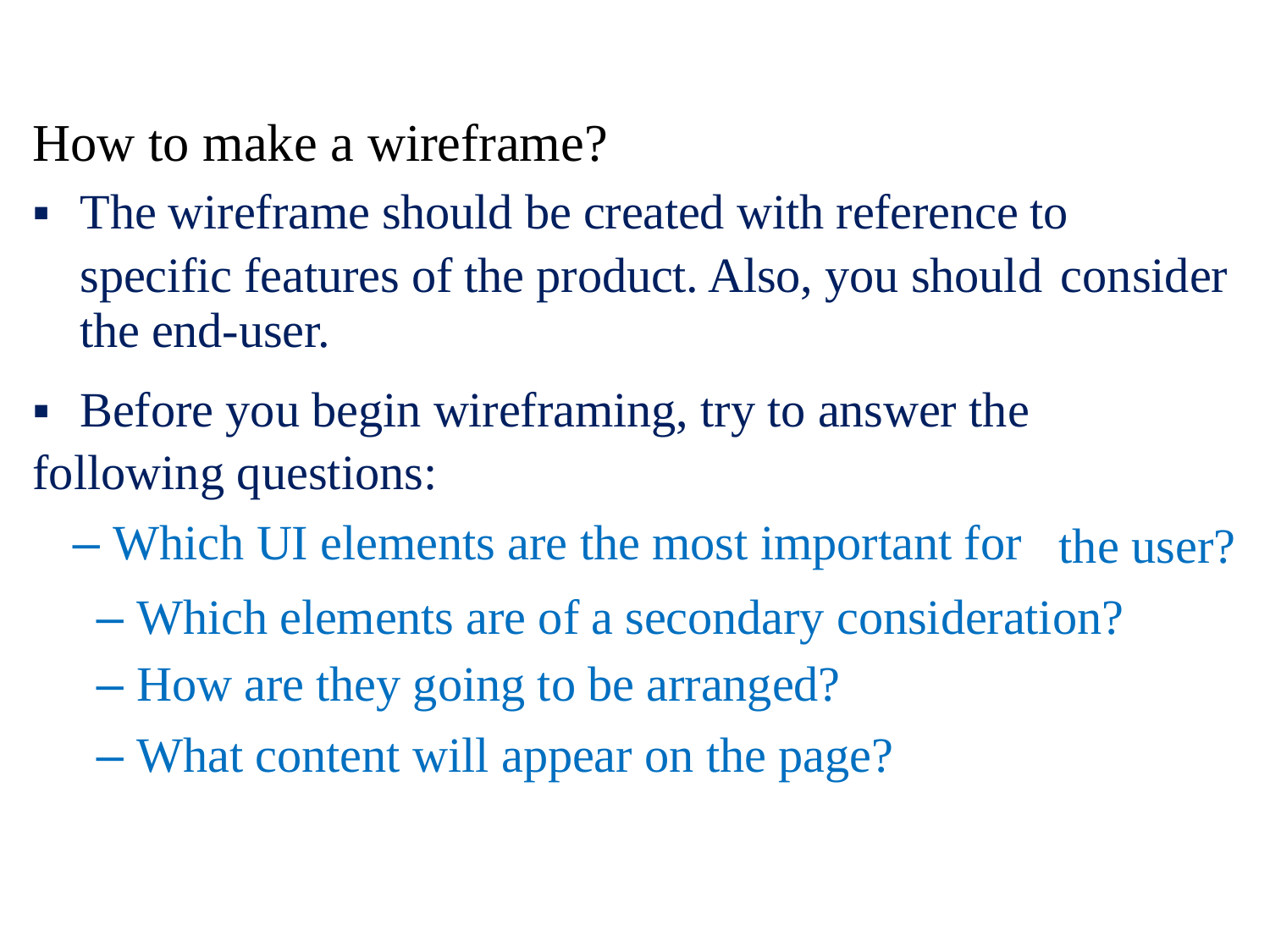

How to make a wireframe?
▪ The wireframe should be created with reference to
specific features of the product. Also, you should
the end-user.
▪	Before you begin wireframing, try to answer the
following questions:
– Which UI elements are the most important for
consider
the user?
– Which elements are of a secondary consideration?
– How are they going to be arranged?
– What content will appear on the page?